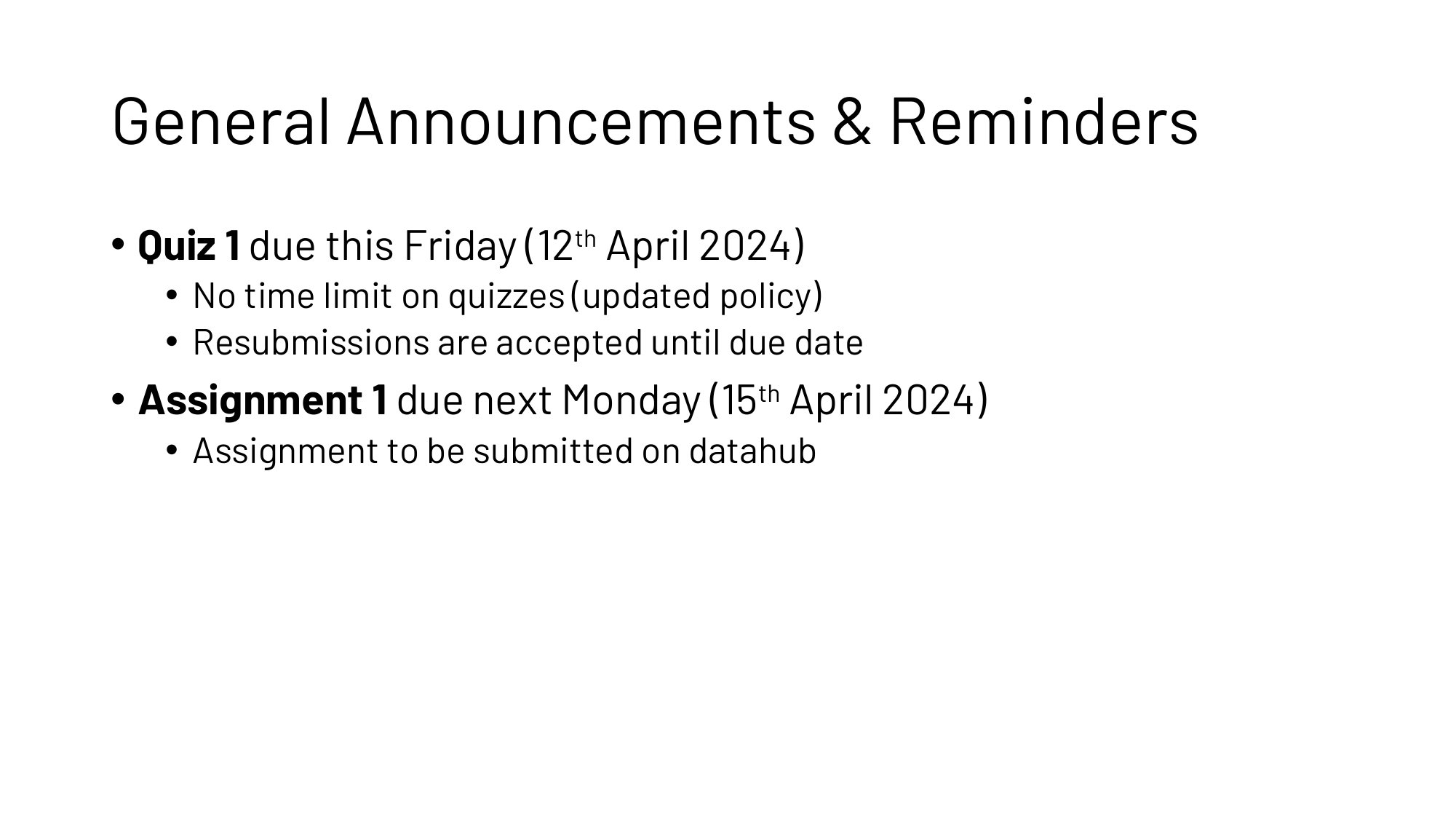

# General Announcements & Reminders
Quiz 1 due this Friday (12th April 2024)
No time limit on quizzes (updated policy)
Resubmissions are accepted until due date
Assignment 1 due next Monday (15th April 2024)
Assignment to be submitted on datahub